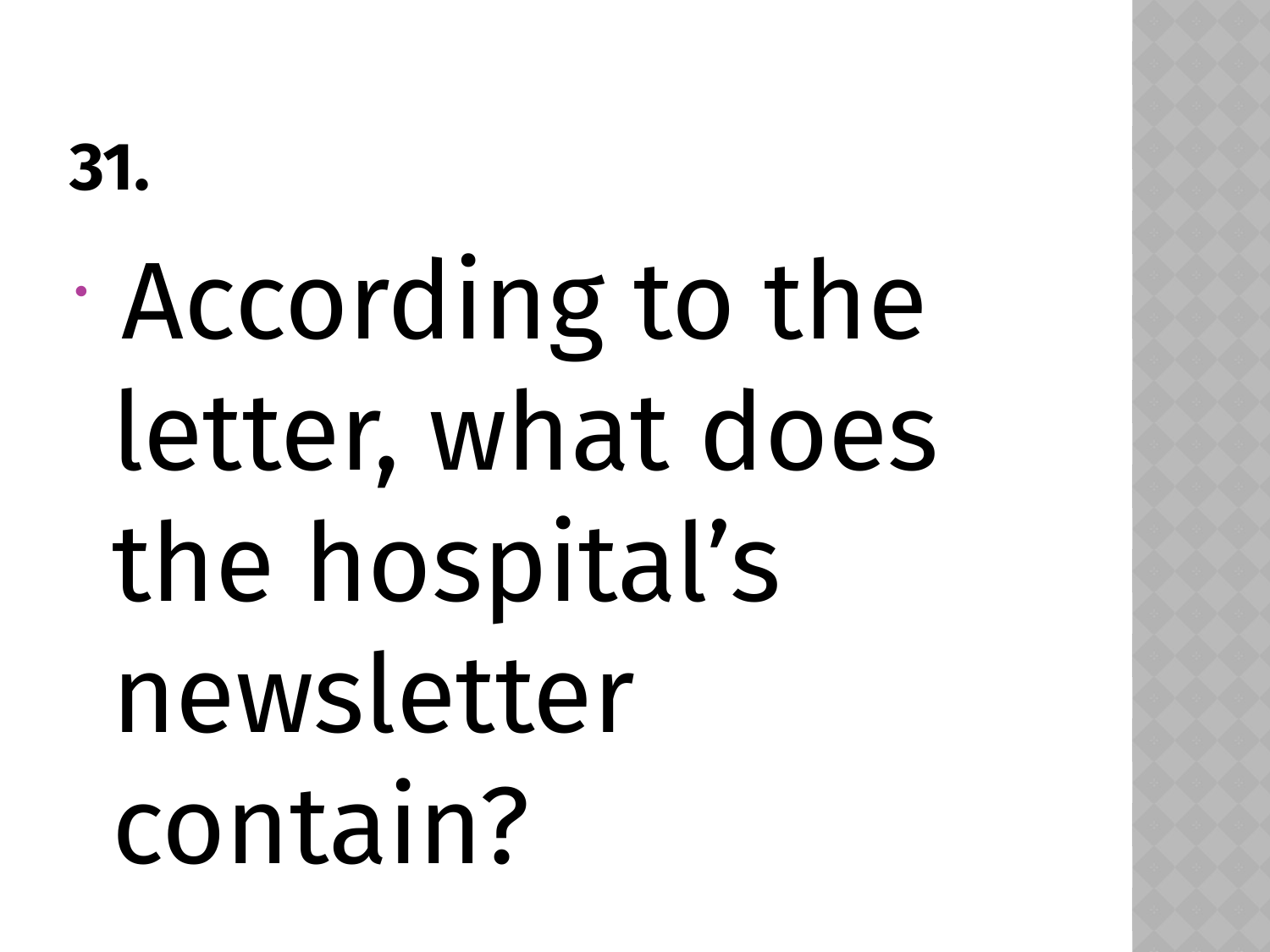

# 31.
 According to the letter, what does the hospital’s newsletter contain?